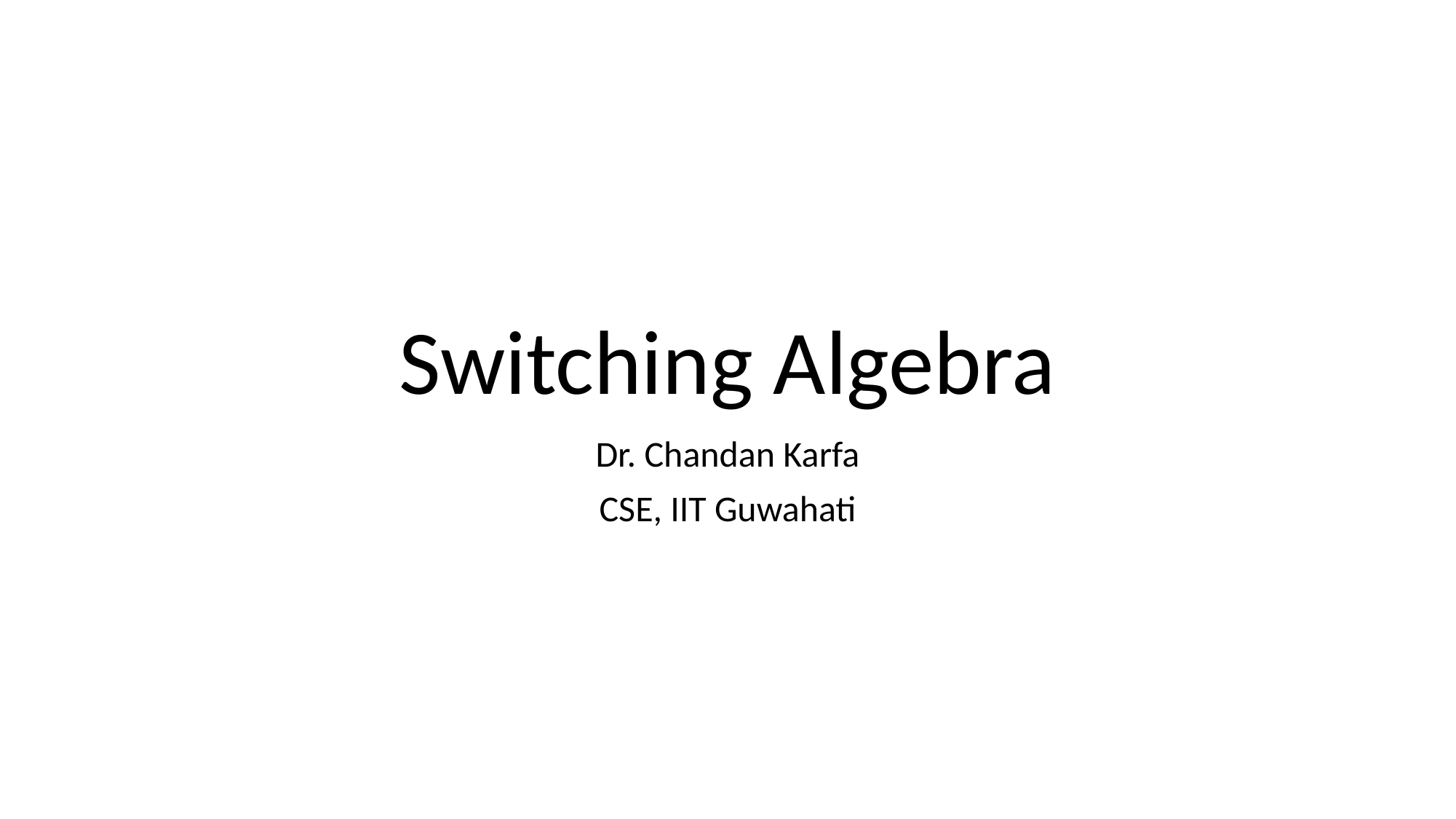

# Switching Algebra
Dr. Chandan Karfa
CSE, IIT Guwahati